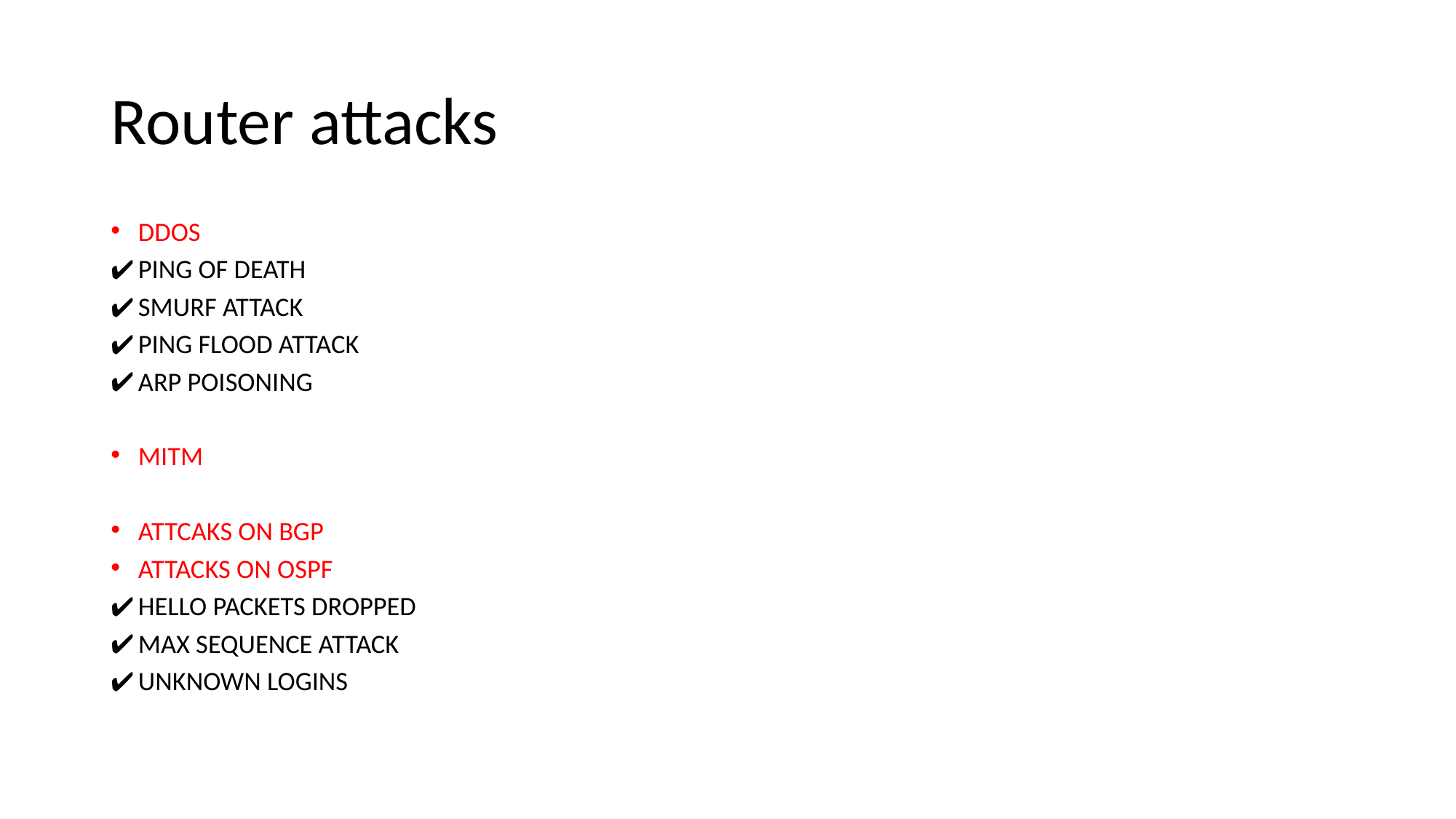

# Router attacks
DDOS
PING OF DEATH
SMURF ATTACK
PING FLOOD ATTACK
ARP POISONING

MITM

ATTCAKS ON BGP
ATTACKS ON OSPF
HELLO PACKETS DROPPED
MAX SEQUENCE ATTACK
UNKNOWN LOGINS